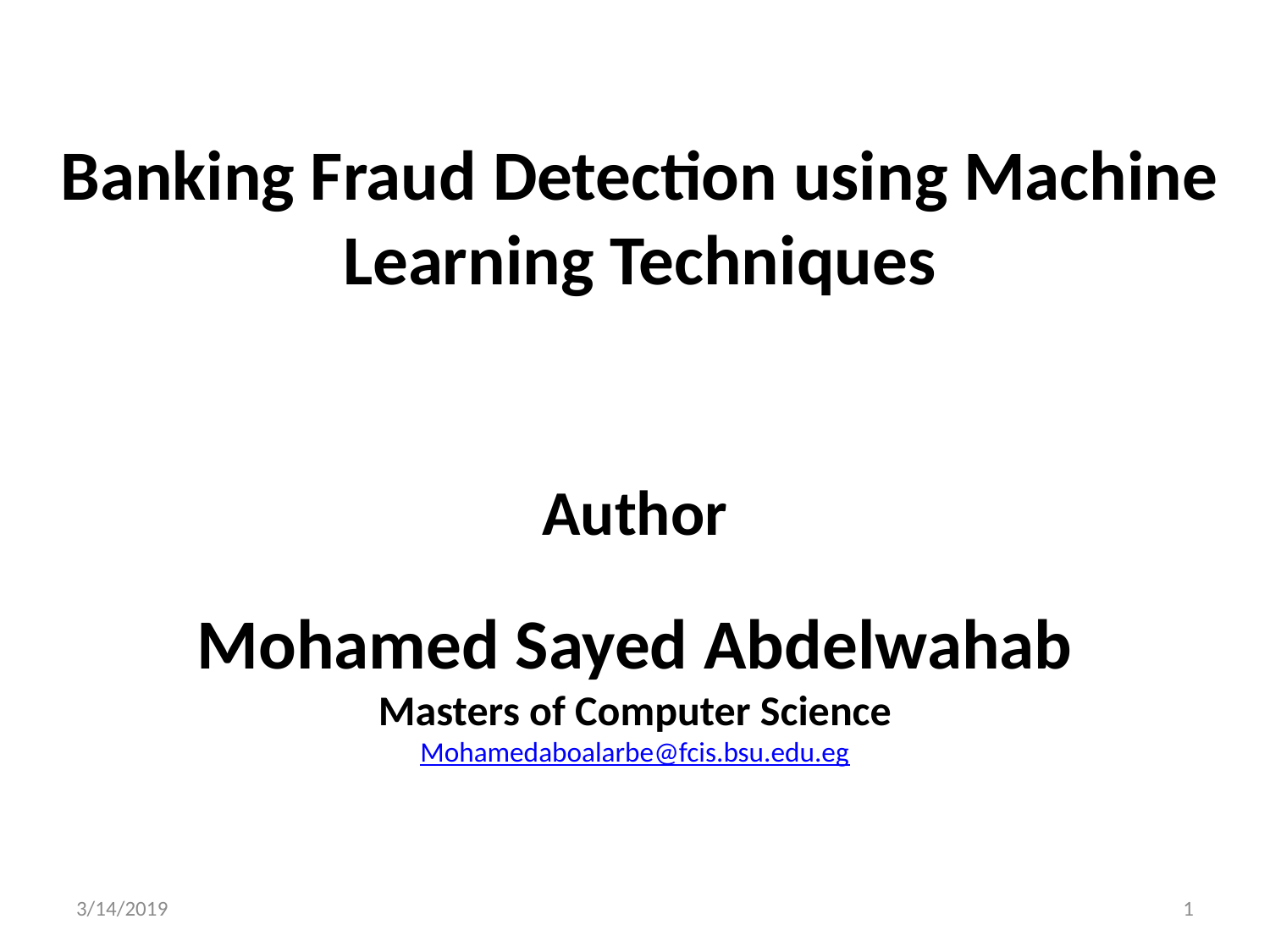

Banking Fraud Detection using Machine Learning Techniques
Author
Mohamed Sayed Abdelwahab
Masters of Computer Science
Mohamedaboalarbe@fcis.bsu.edu.eg
3/14/2019
1